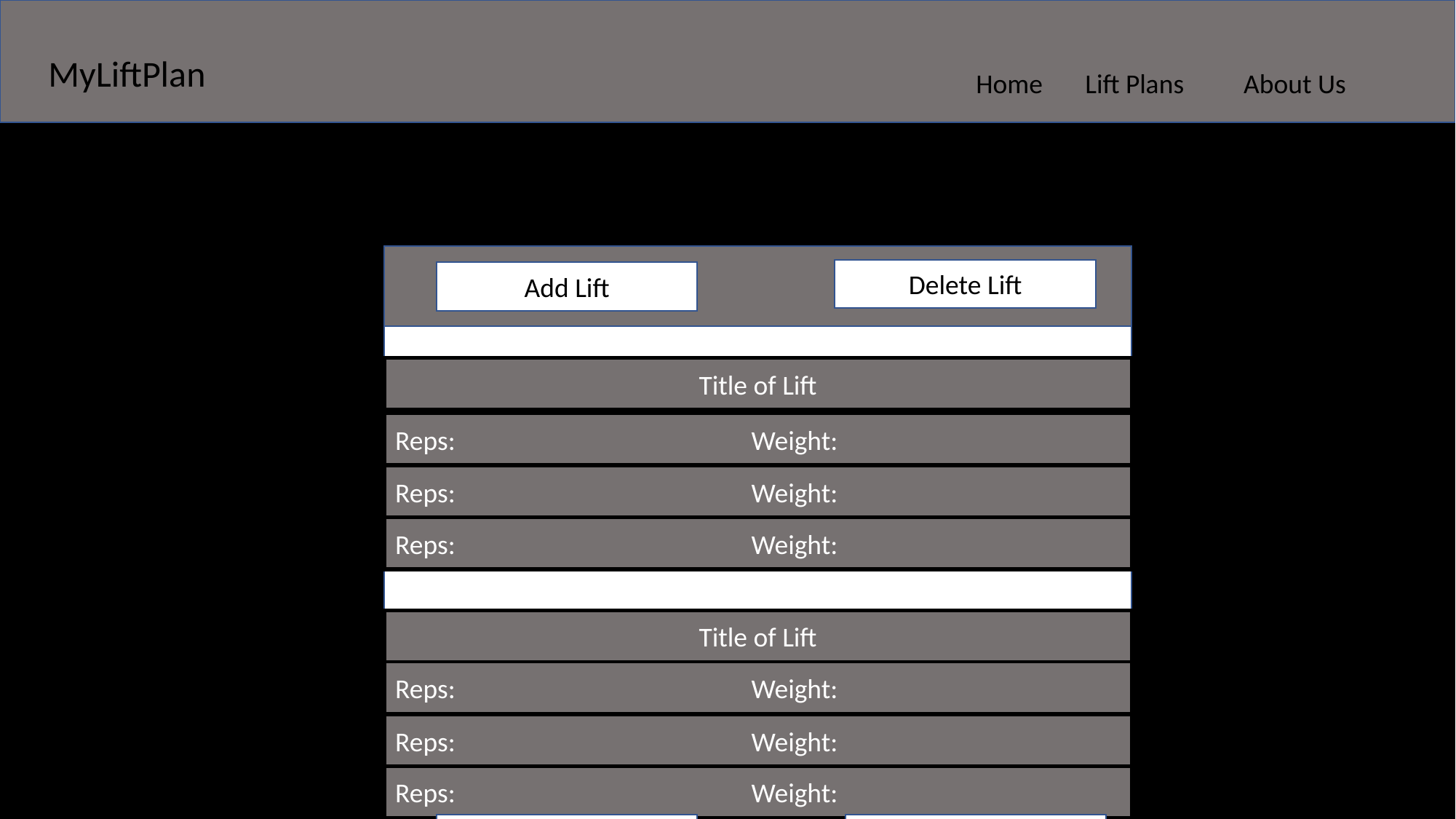

MyLiftPlan
Home	Lift Plans	        About Us

Delete Lift
Add Lift
Title of Lift
Reps:                                                Weight:
Reps:                                                Weight:
Reps:                                                Weight:

Title of Lift
Reps:                                                Weight:
Reps:                                                Weight:
Reps:                                                Weight:
Save Plan
Clear Plan